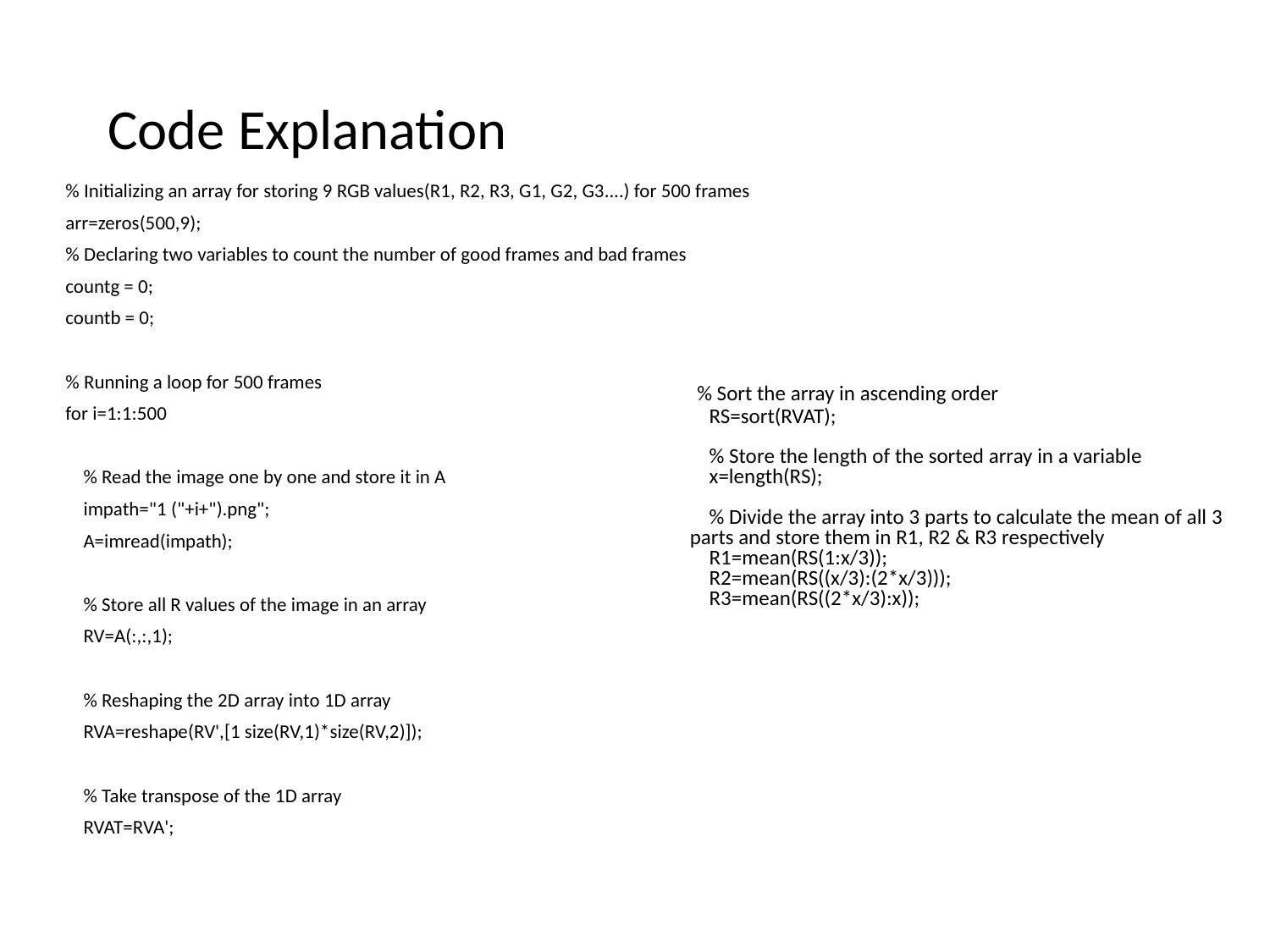

# Code Explanation
% Initializing an array for storing 9 RGB values(R1, R2, R3, G1, G2, G3....) for 500 frames
arr=zeros(500,9);
% Declaring two variables to count the number of good frames and bad frames
countg = 0;
countb = 0;

% Running a loop for 500 frames
for i=1:1:500

    % Read the image one by one and store it in A
    impath="1 ("+i+").png";
    A=imread(impath);

    % Store all R values of the image in an array
    RV=A(:,:,1);

    % Reshaping the 2D array into 1D array
    RVA=reshape(RV',[1 size(RV,1)*size(RV,2)]);

    % Take transpose of the 1D array
    RVAT=RVA';

 % Sort the array in ascending order
    RS=sort(RVAT);

    % Store the length of the sorted array in a variable
    x=length(RS);

    % Divide the array into 3 parts to calculate the mean of all 3 parts and store them in R1, R2 & R3 respectively
    R1=mean(RS(1:x/3));
    R2=mean(RS((x/3):(2*x/3)));
    R3=mean(RS((2*x/3):x));